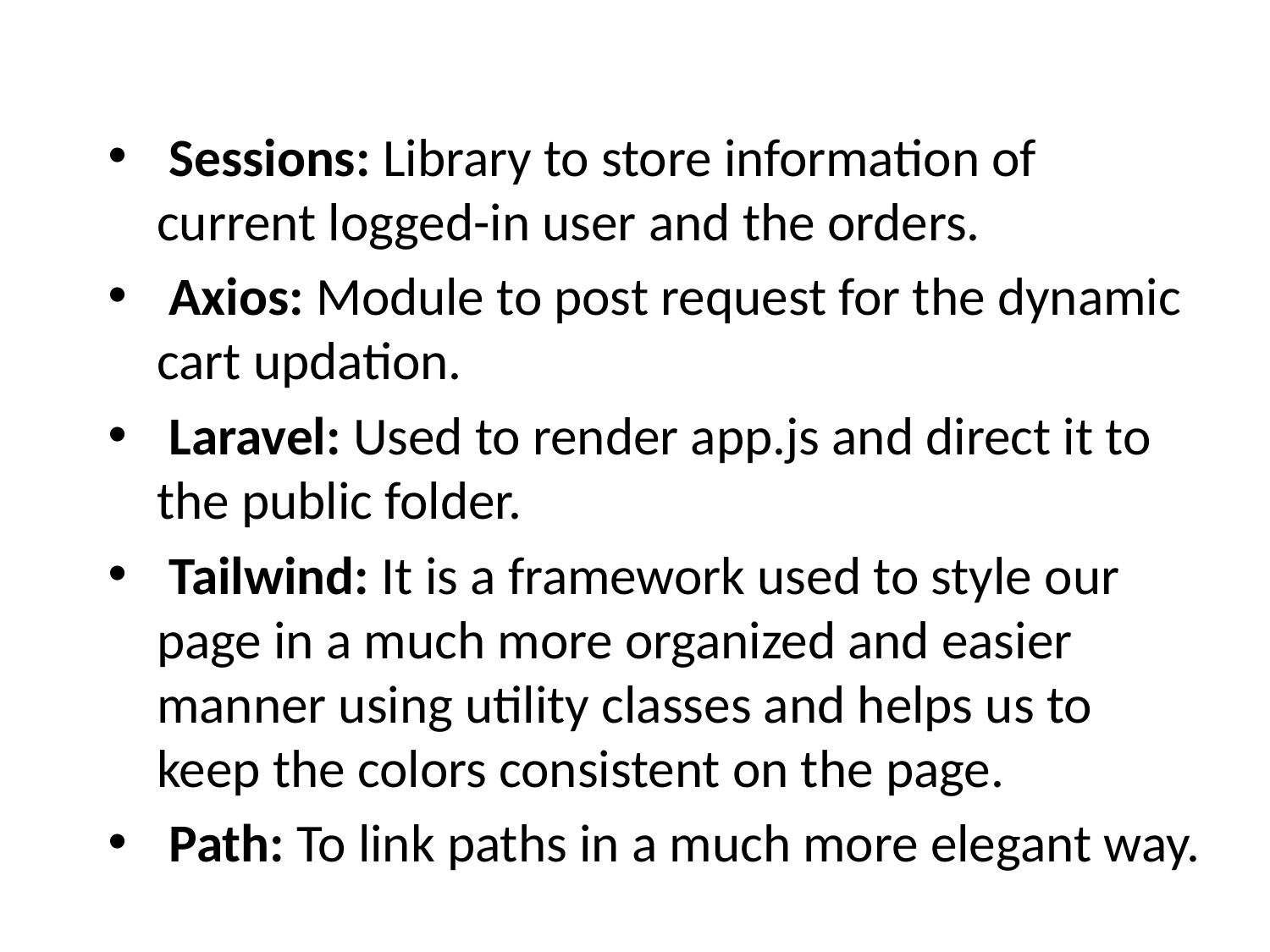

Sessions: Library to store information of current logged-in user and the orders.
 Axios: Module to post request for the dynamic cart updation.
 Laravel: Used to render app.js and direct it to the public folder.
 Tailwind: It is a framework used to style our page in a much more organized and easier manner using utility classes and helps us to keep the colors consistent on the page.
 Path: To link paths in a much more elegant way.